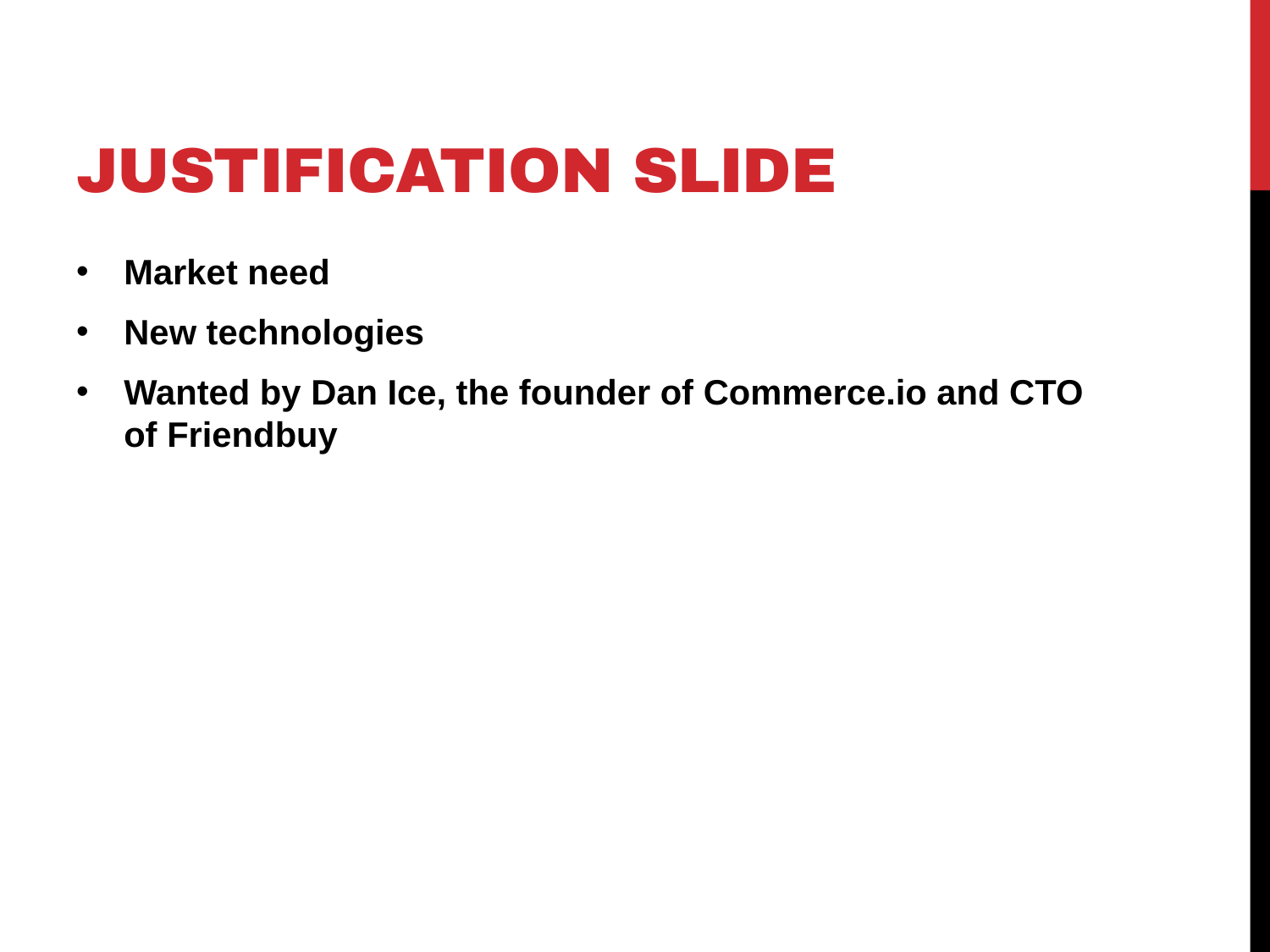

# Justification Slide
Market need
New technologies
Wanted by Dan Ice, the founder of Commerce.io and CTO of Friendbuy